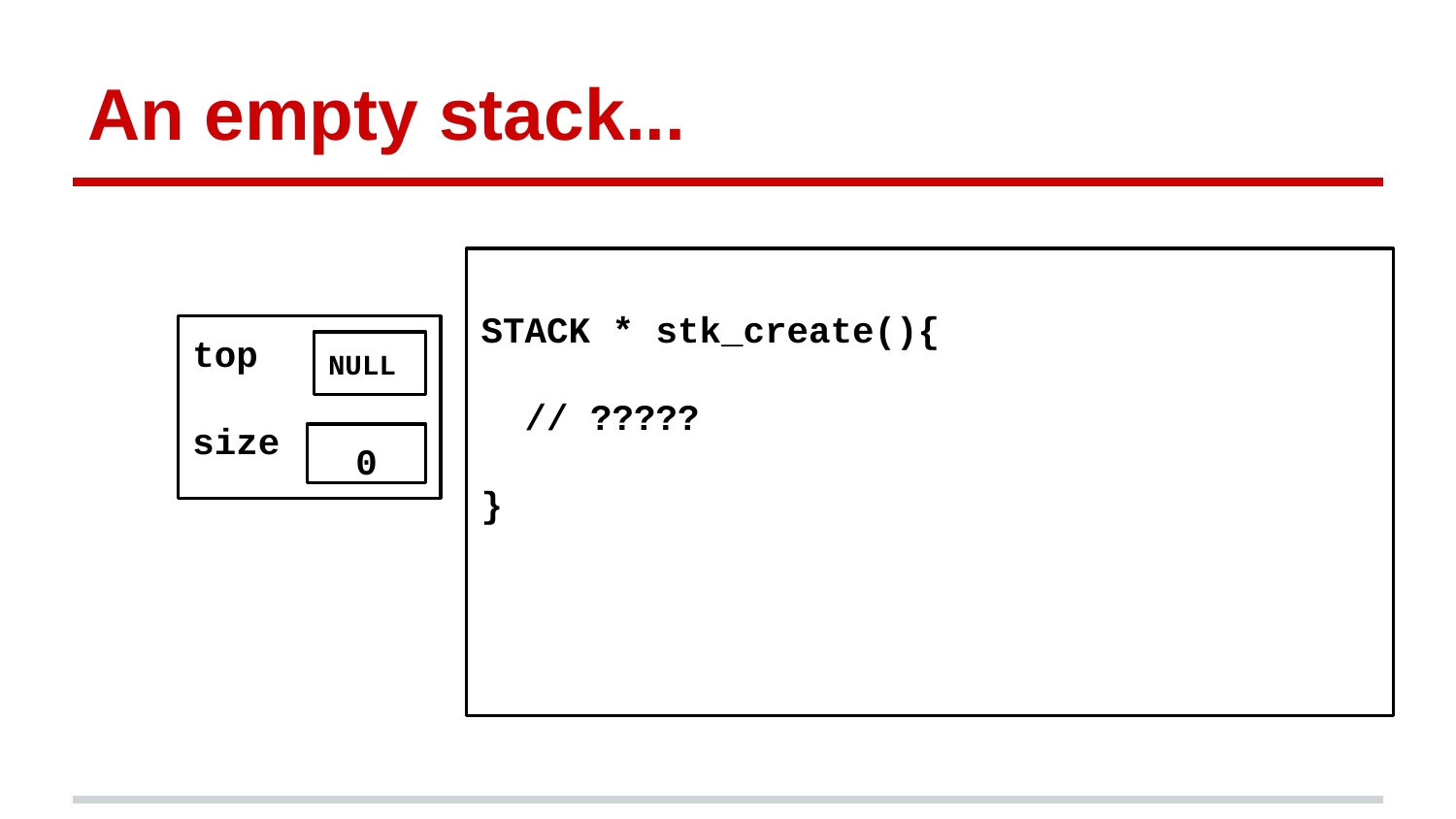

# An empty stack...

STACK * stk_create(){

  // ?????

}

top

size
NULL
0